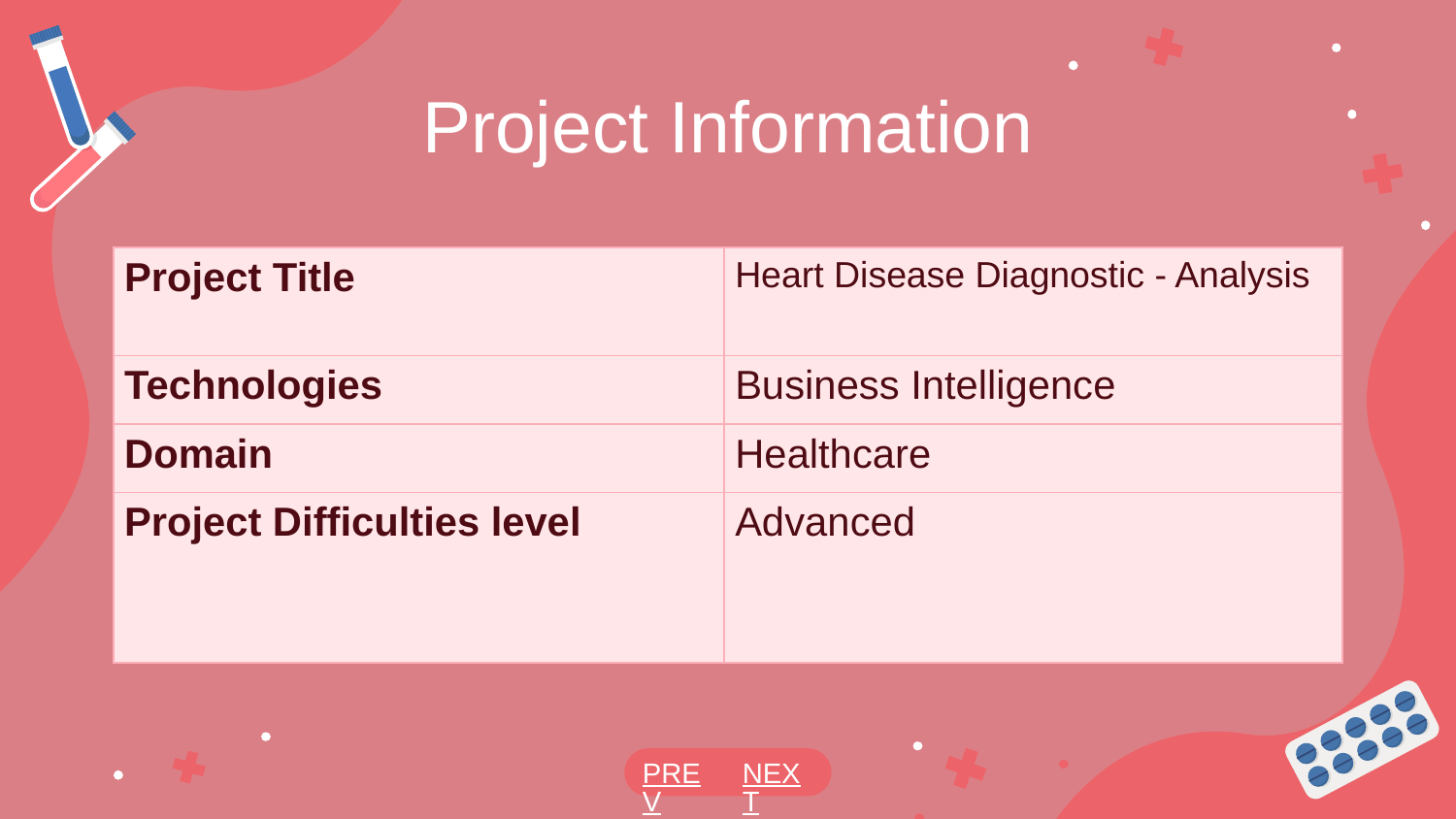

# Project Information
| Project Title | Heart Disease Diagnostic - Analysis |
| --- | --- |
| Technologies | Business Intelligence |
| Domain | Healthcare |
| Project Difficulties level | Advanced |

PREV
NEXT